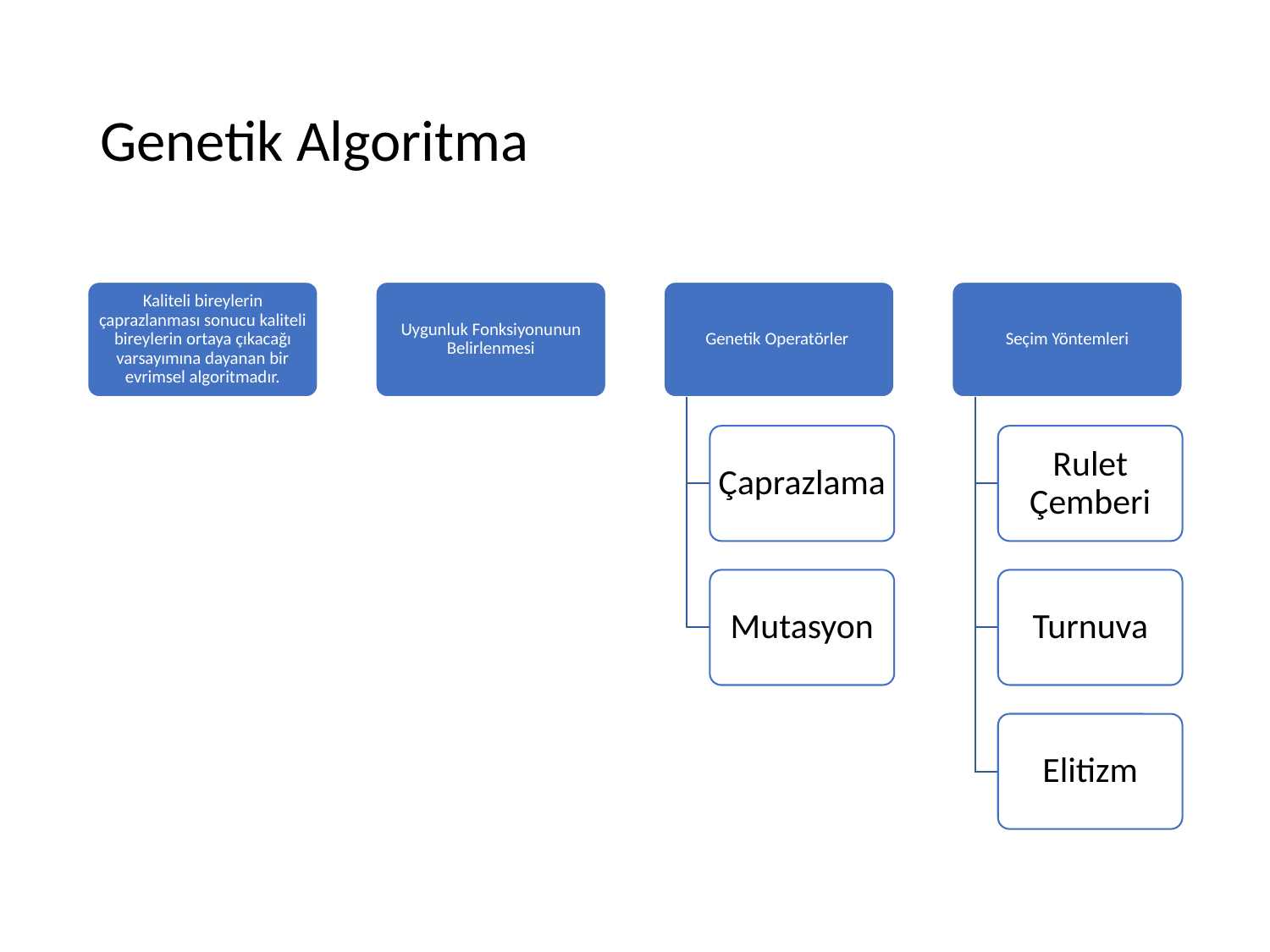

# Genetik Algoritma

Kaliteli bireylerin çaprazlanması sonucu kaliteli bireylerin ortaya çıkacağı varsayımına dayanan bir evrimsel algoritmadır.
Uygunluk Fonksiyonunun Belirlenmesi
Genetik Operatörler
Seçim Yöntemleri

Çaprazlama
Rulet Çemberi

Mutasyon
Turnuva

Elitizm